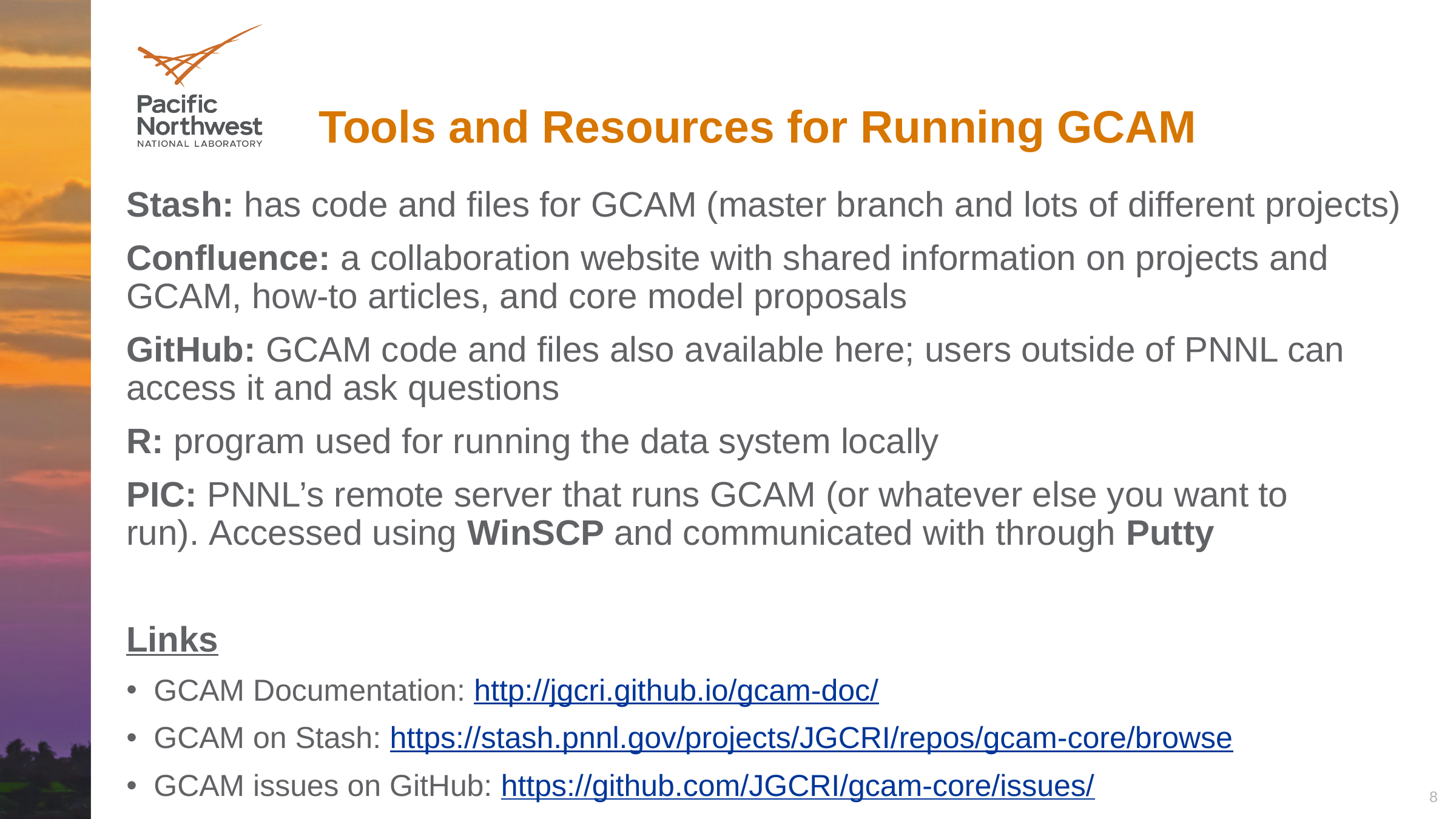

# Tools and Resources for Running GCAM
Stash: has code and files for GCAM (master branch and lots of different projects)
Confluence: a collaboration website with shared information on projects and GCAM, how-to articles, and core model proposals
GitHub: GCAM code and files also available here; users outside of PNNL can access it and ask questions
R: program used for running the data system locally
PIC: PNNL’s remote server that runs GCAM (or whatever else you want to run). Accessed using WinSCP and communicated with through Putty

Links
GCAM Documentation: http://jgcri.github.io/gcam-doc/
GCAM on Stash: https://stash.pnnl.gov/projects/JGCRI/repos/gcam-core/browse
GCAM issues on GitHub: https://github.com/JGCRI/gcam-core/issues/

8